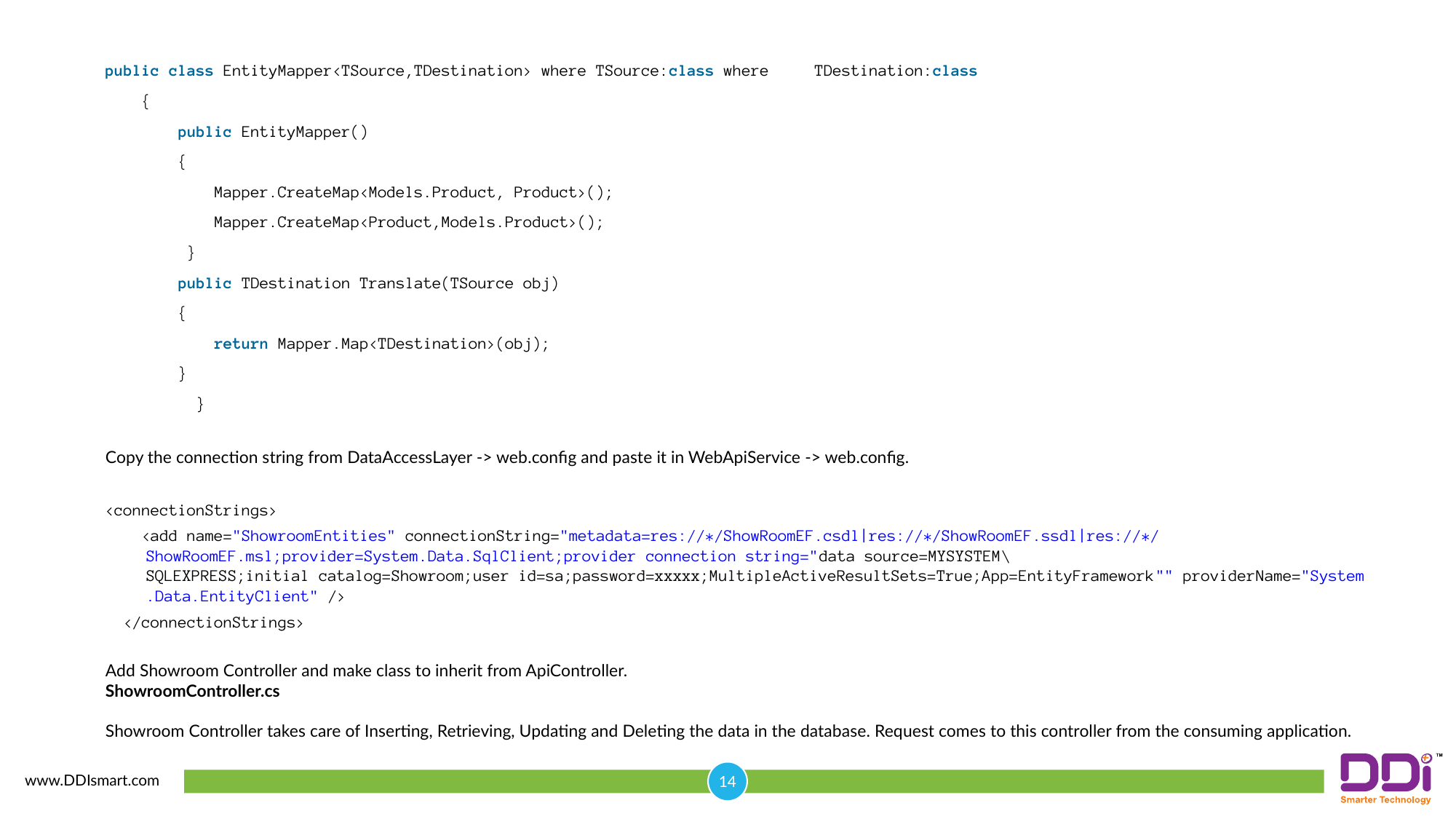

public class EntityMapper<TSource,TDestination> where TSource:class where     TDestination:class
    {
        public EntityMapper()
        {
            Mapper.CreateMap<Models.Product, Product>();
            Mapper.CreateMap<Product,Models.Product>();
         }
        public TDestination Translate(TSource obj)
        {
            return Mapper.Map<TDestination>(obj);
        }
          }
Copy the connection string from DataAccessLayer -> web.config and paste it in WebApiService -> web.config.

<connectionStrings>
    <add name="ShowroomEntities" connectionString="metadata=res://*/ShowRoomEF.csdl|res://*/ShowRoomEF.ssdl|res://*/ShowRoomEF.msl;provider=System.Data.SqlClient;provider connection string="data source=MYSYSTEM\SQLEXPRESS;initial catalog=Showroom;user id=sa;password=xxxxx;MultipleActiveResultSets=True;App=EntityFramework"" providerName="System.Data.EntityClient" />
  </connectionStrings>

Add Showroom Controller and make class to inherit from ApiController.
ShowroomController.cs
Showroom Controller takes care of Inserting, Retrieving, Updating and Deleting the data in the database. Request comes to this controller from the consuming application.